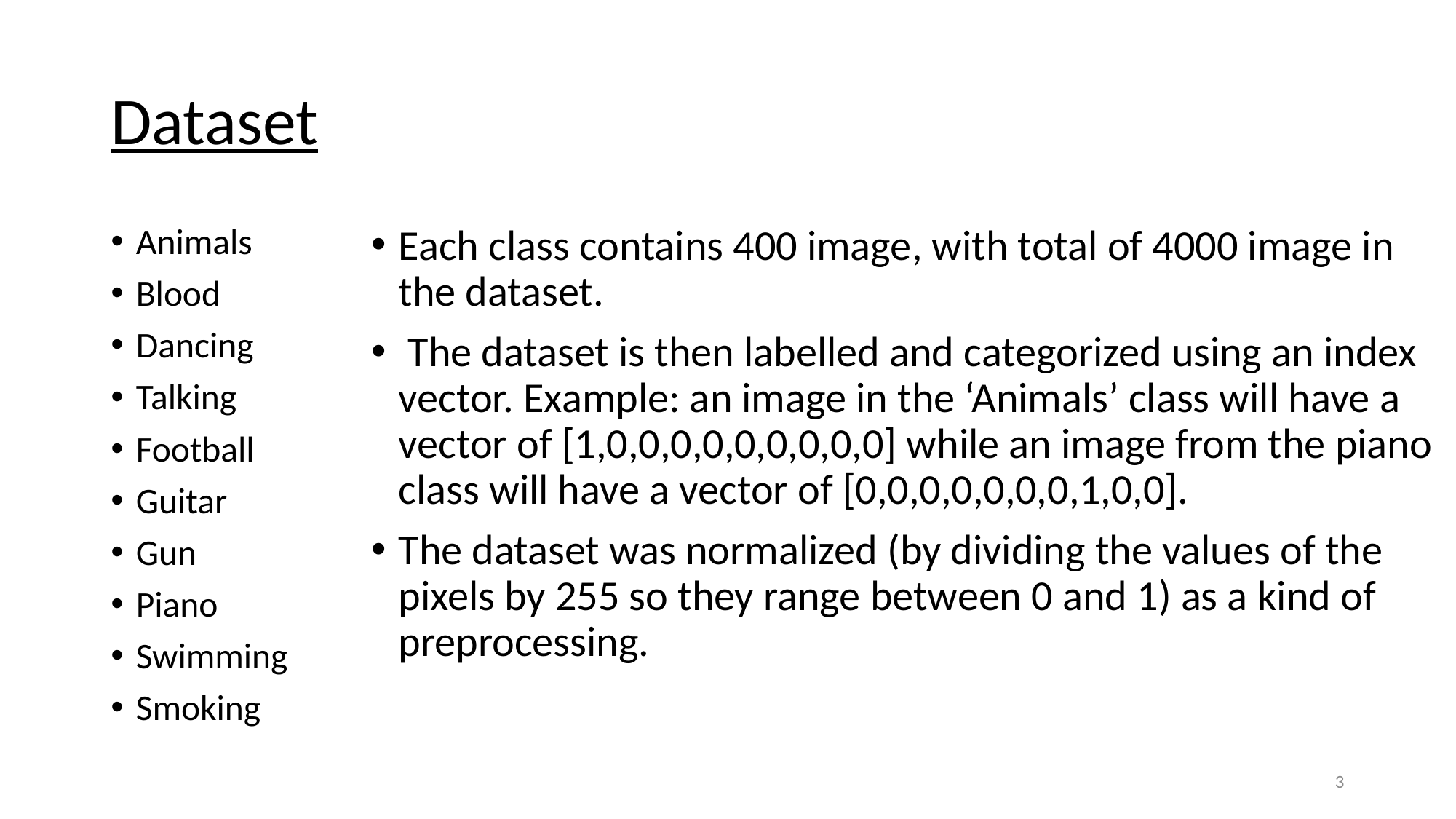

# Dataset
Animals
Blood
Dancing
Talking
Football
Guitar
Gun
Piano
Swimming
Smoking
Each class contains 400 image, with total of 4000 image in the dataset.
 The dataset is then labelled and categorized using an index vector. Example: an image in the ‘Animals’ class will have a vector of [1,0,0,0,0,0,0,0,0,0] while an image from the piano class will have a vector of [0,0,0,0,0,0,0,1,0,0].
The dataset was normalized (by dividing the values of the pixels by 255 so they range between 0 and 1) as a kind of preprocessing.
3